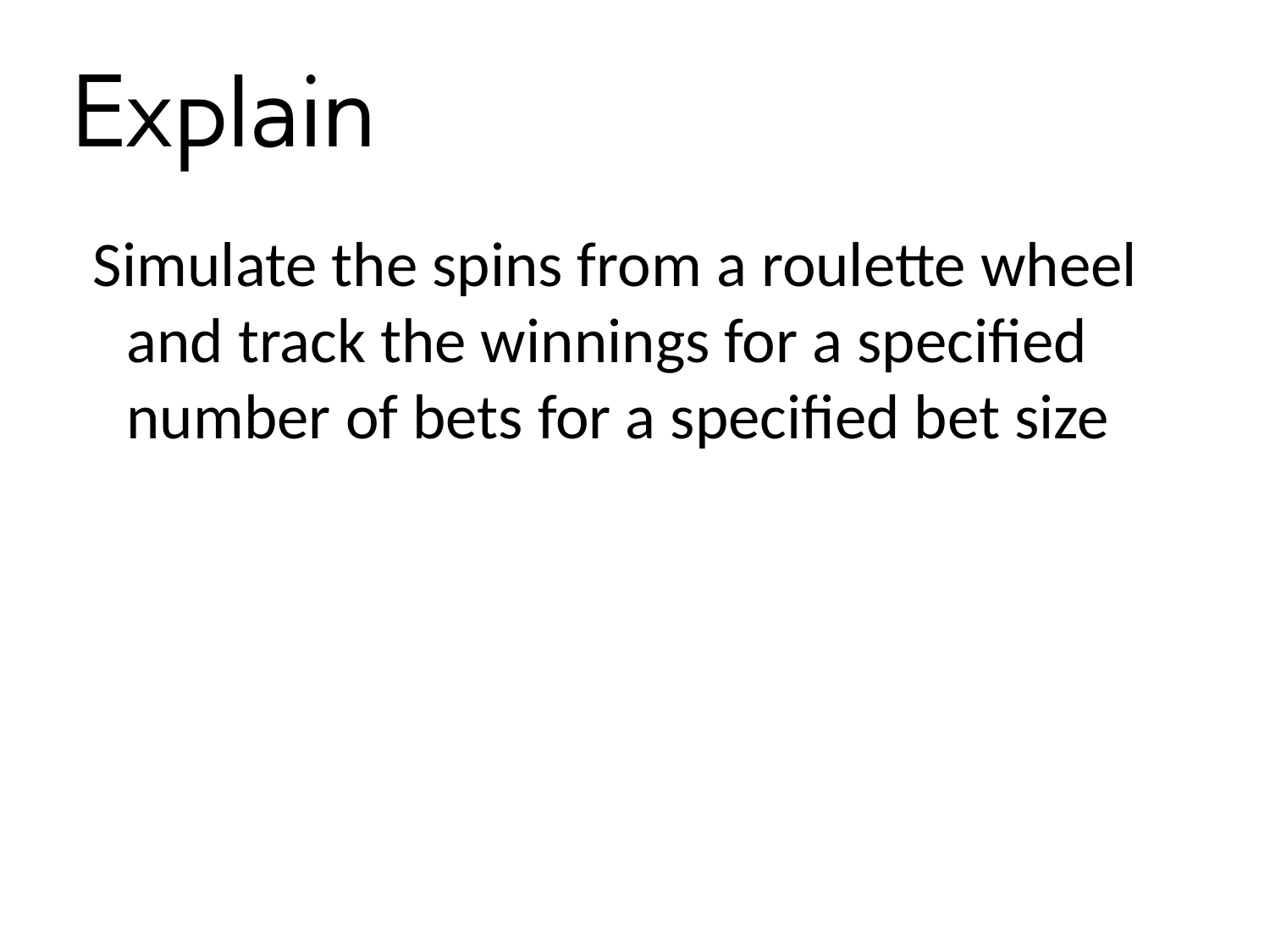

# Explain
Simulate the spins from a roulette wheel and track the winnings for a specified number of bets for a specified bet size